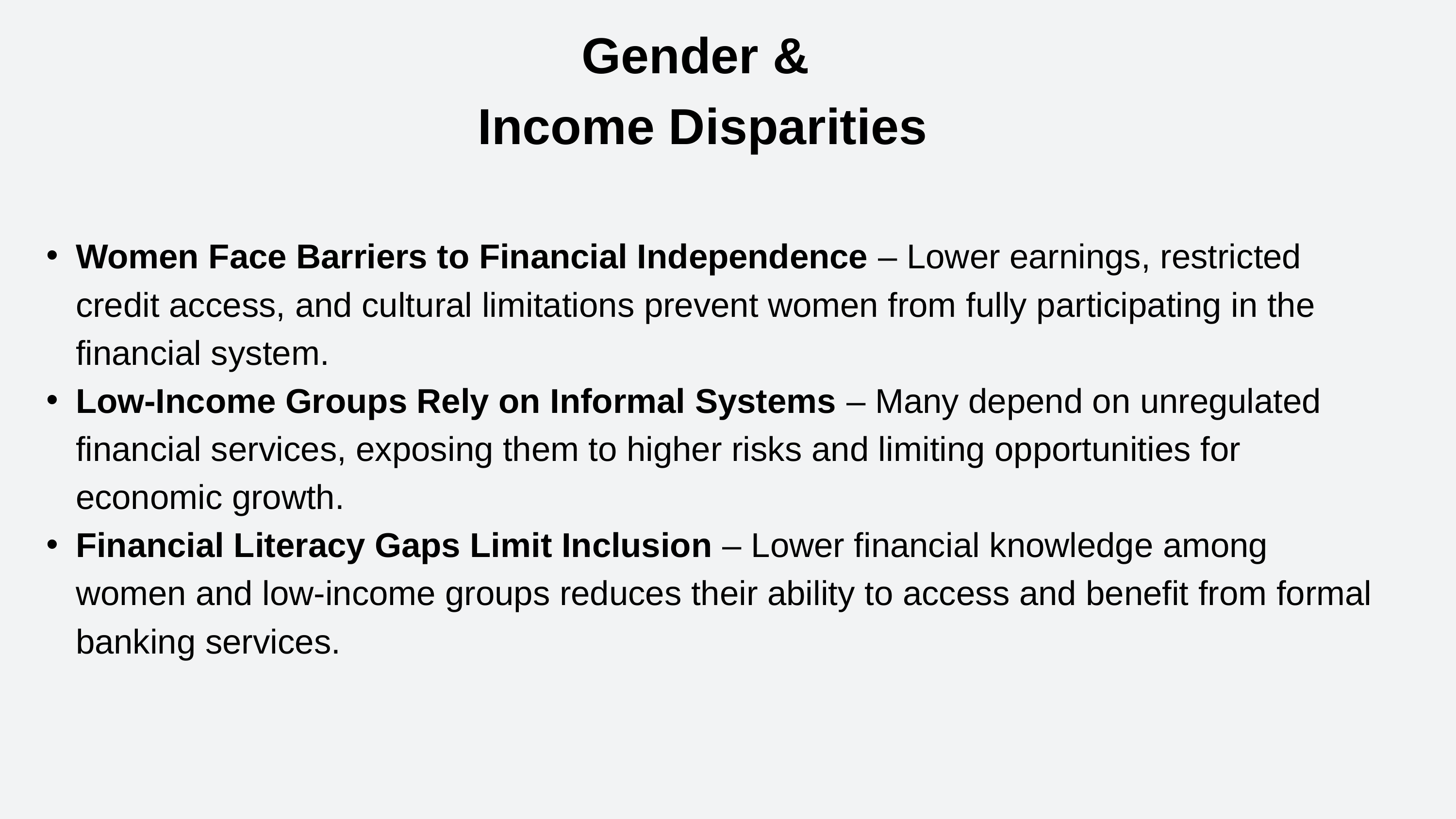

Gender &
 Income Disparities

Women Face Barriers to Financial Independence – Lower earnings, restricted credit access, and cultural limitations prevent women from fully participating in the financial system.
Low-Income Groups Rely on Informal Systems – Many depend on unregulated financial services, exposing them to higher risks and limiting opportunities for economic growth.
Financial Literacy Gaps Limit Inclusion – Lower financial knowledge among women and low-income groups reduces their ability to access and benefit from formal banking services.